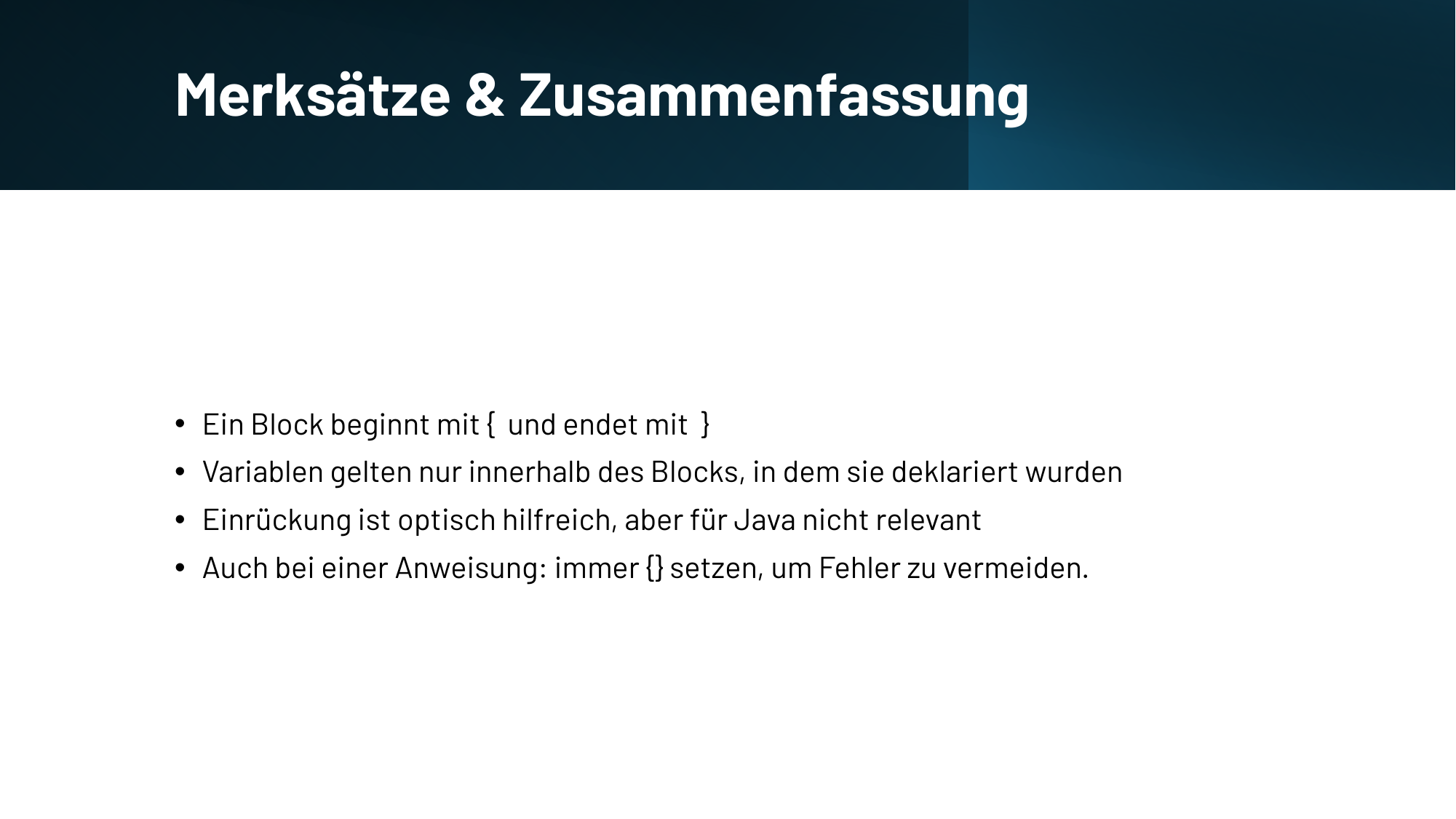

# Merksätze & Zusammenfassung
Ein Block beginnt mit {  und endet mit  }
Variablen gelten nur innerhalb des Blocks, in dem sie deklariert wurden
Einrückung ist optisch hilfreich, aber für Java nicht relevant
Auch bei einer Anweisung: immer {} setzen, um Fehler zu vermeiden.